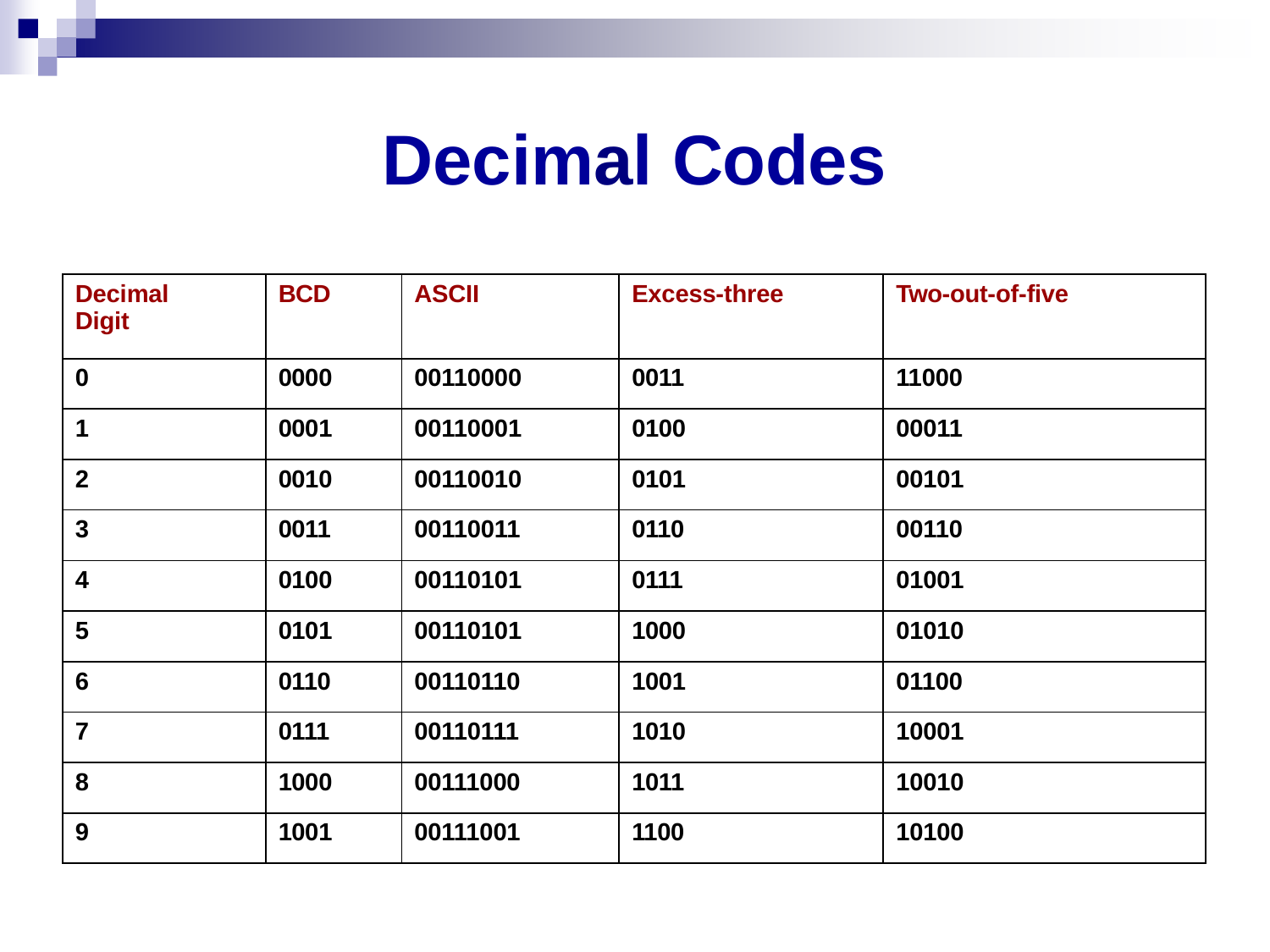

# Decimal Codes
| Decimal Digit | BCD | ASCII | Excess-three | Two-out-of-five |
| --- | --- | --- | --- | --- |
| 0 | 0000 | 00110000 | 0011 | 11000 |
| 1 | 0001 | 00110001 | 0100 | 00011 |
| 2 | 0010 | 00110010 | 0101 | 00101 |
| 3 | 0011 | 00110011 | 0110 | 00110 |
| 4 | 0100 | 00110101 | 0111 | 01001 |
| 5 | 0101 | 00110101 | 1000 | 01010 |
| 6 | 0110 | 00110110 | 1001 | 01100 |
| 7 | 0111 | 00110111 | 1010 | 10001 |
| 8 | 1000 | 00111000 | 1011 | 10010 |
| 9 | 1001 | 00111001 | 1100 | 10100 |